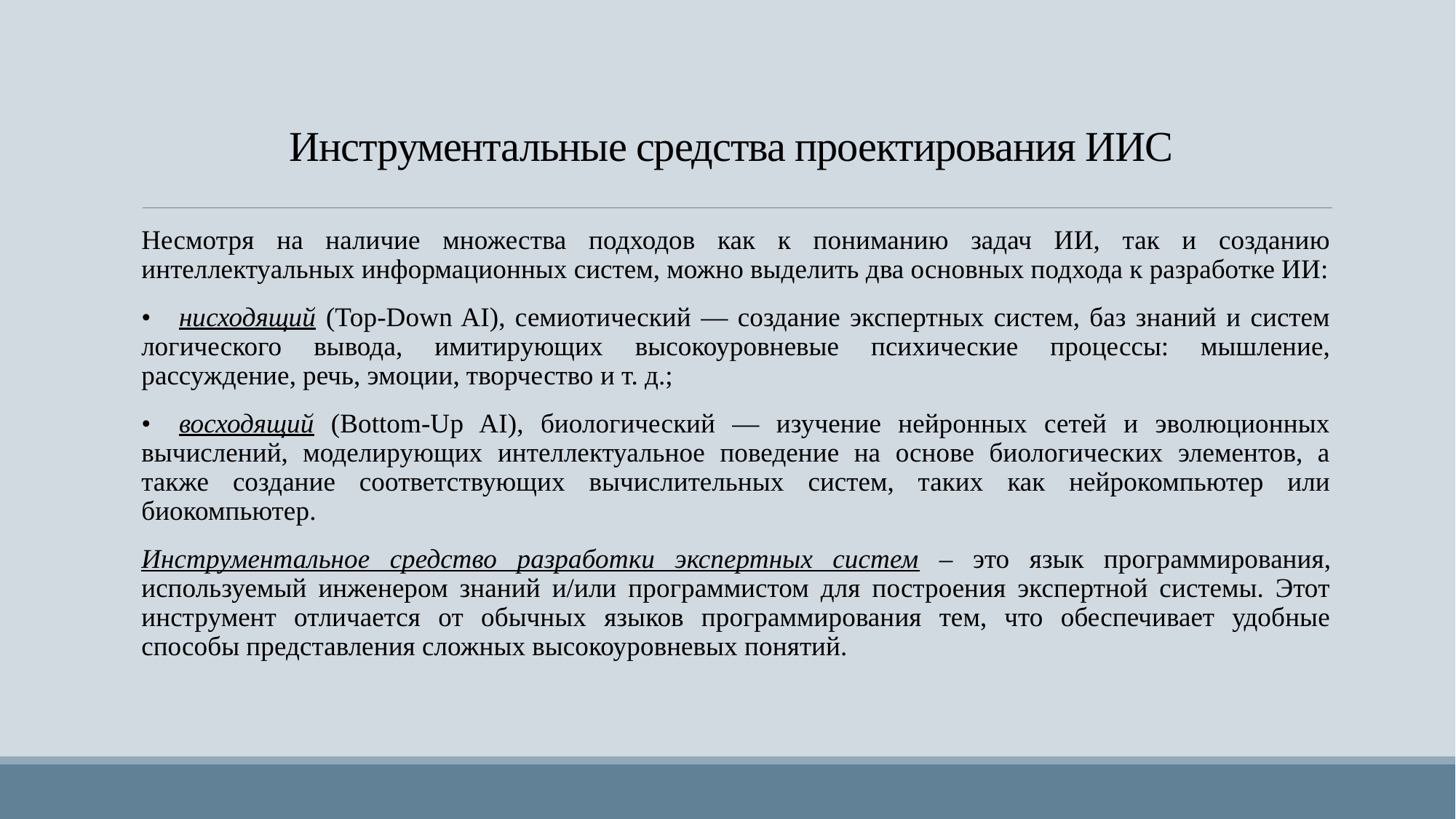

# Инструментальные средства проектирования ИИС
Несмотря на наличие множества подходов как к пониманию задач ИИ, так и созданию интеллектуальных информационных систем, можно выделить два основных подхода к разработке ИИ:
•	нисходящий (Top-Down AI), семиотический — создание экспертных систем, баз знаний и систем логического вывода, имитирующих высокоуровневые психические процессы: мышление, рассуждение, речь, эмоции, творчество и т. д.;
•	восходящий (Bottom-Up AI), биологический — изучение нейронных сетей и эволюционных вычислений, моделирующих интеллектуальное поведение на основе биологических элементов, а также создание соответствующих вычислительных систем, таких как нейрокомпьютер или биокомпьютер.
Инструментальное средство разработки экспертных систем – это язык программирования, используемый инженером знаний и/или программистом для построения экспертной системы. Этот инструмент отличается от обычных языков программирования тем, что обеспечивает удобные способы представления сложных высокоуровневых понятий.